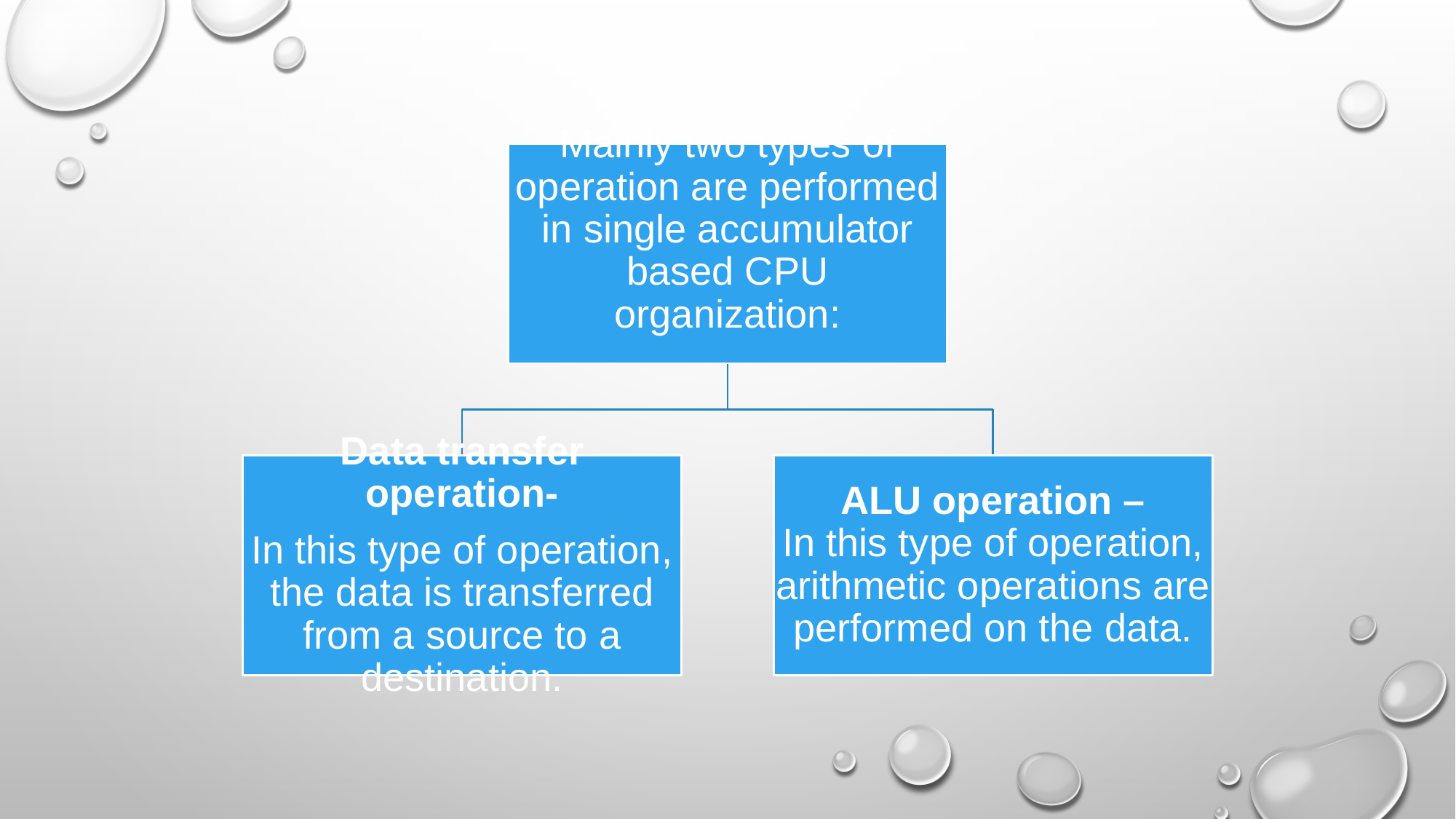

Mainly two types of operation are performed in single accumulator based CPU organization:
Data transfer operation-
In this type of operation, the data is transferred from a source to a destination.
ALU operation –
In this type of operation, arithmetic operations are performed on the data.